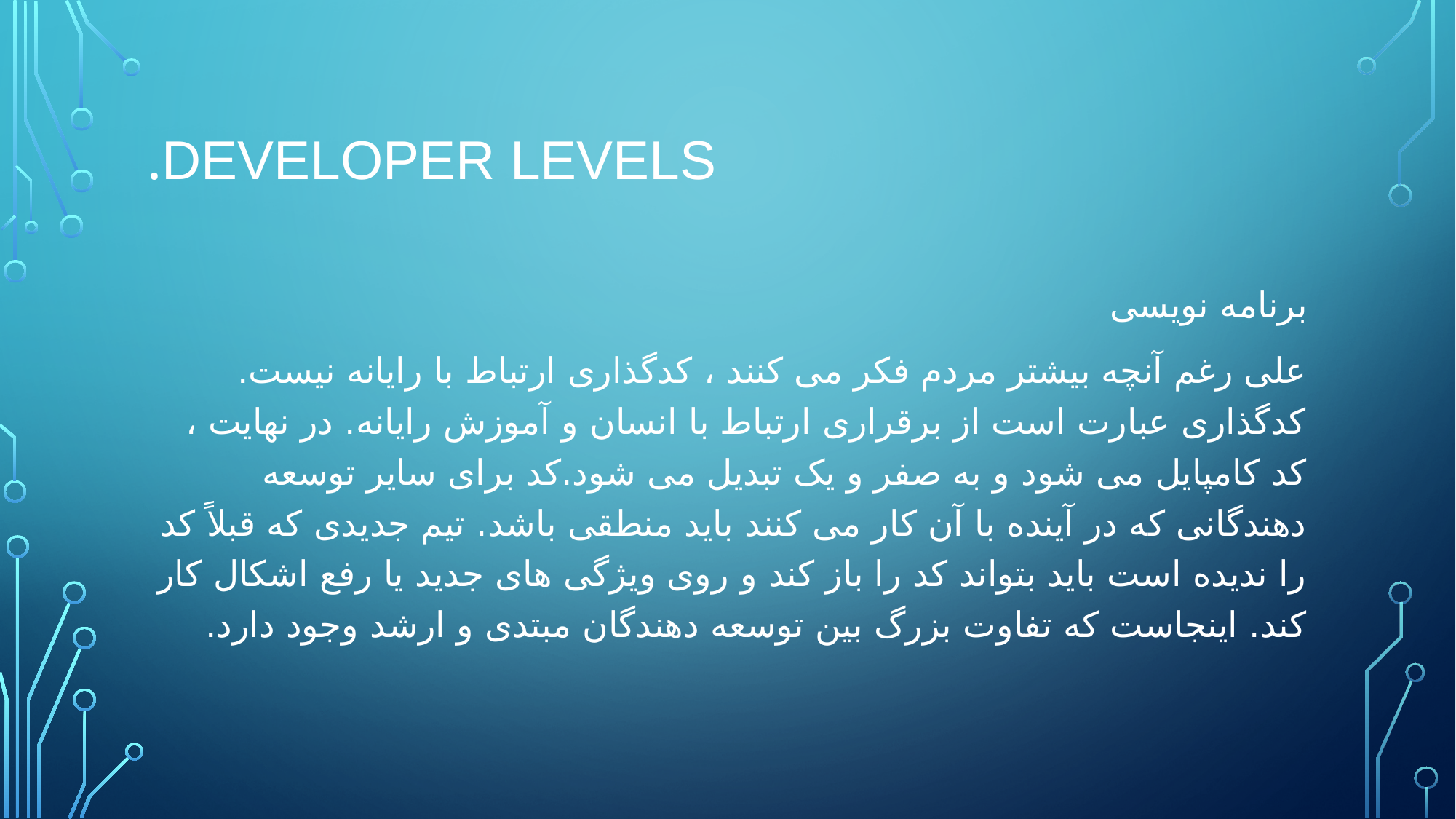

# Developer levels.
برنامه نویسی
علی رغم آنچه بیشتر مردم فکر می کنند ، کدگذاری ارتباط با رایانه نیست. کدگذاری عبارت است از برقراری ارتباط با انسان و آموزش رایانه. در نهایت ، کد کامپایل می شود و به صفر و یک تبدیل می شود.کد برای سایر توسعه دهندگانی که در آینده با آن کار می کنند باید منطقی باشد. تیم جدیدی که قبلاً کد را ندیده است باید بتواند کد را باز کند و روی ویژگی های جدید یا رفع اشکال کار کند. اینجاست که تفاوت بزرگ بین توسعه دهندگان مبتدی و ارشد وجود دارد.